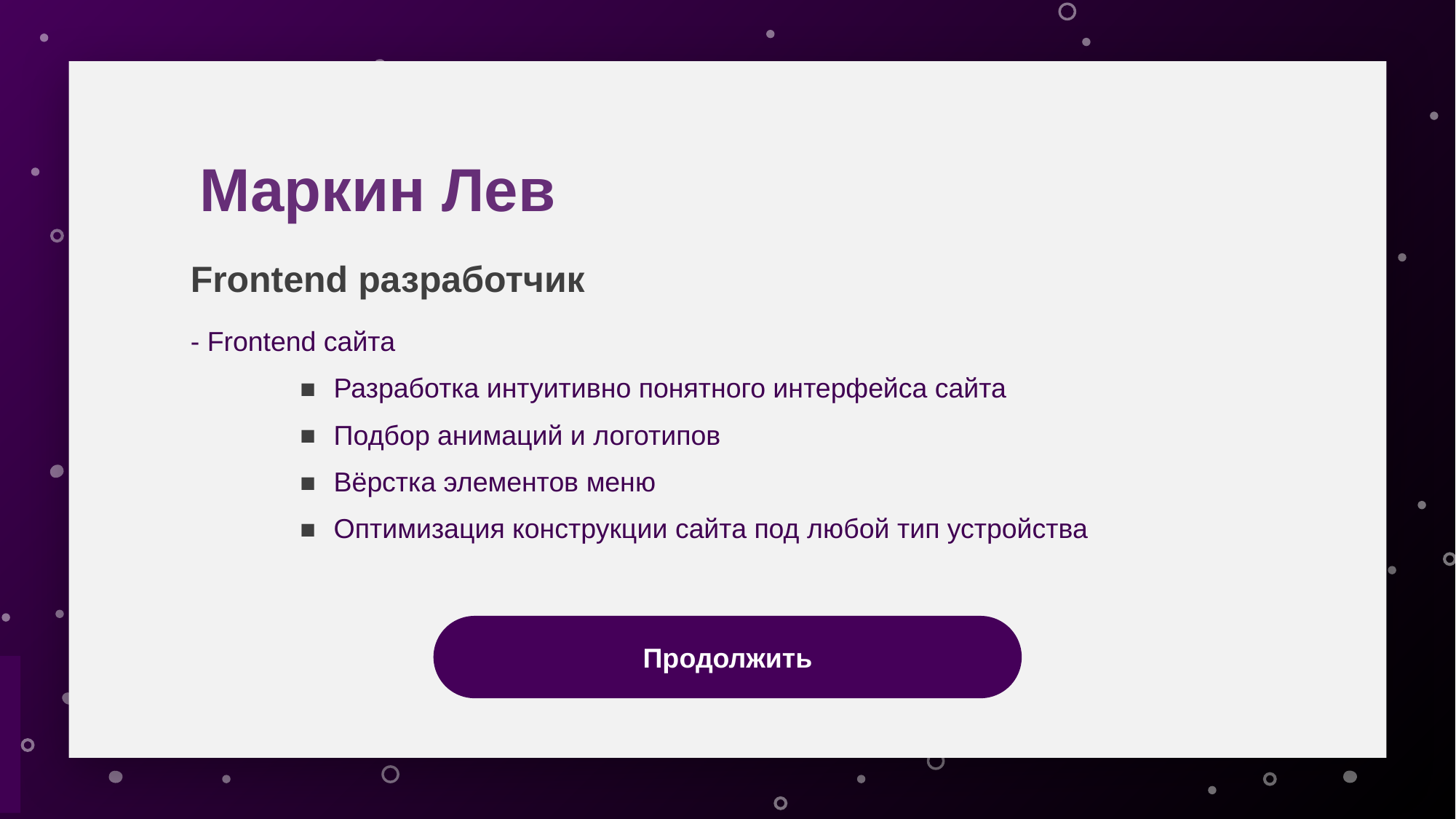

Маркин Лев
# Frontend разработчик
- Frontend сайта
Разработка интуитивно понятного интерфейса сайта
Подбор анимаций и логотипов
Вёрстка элементов меню
Оптимизация конструкции сайта под любой тип устройства

Продолжить